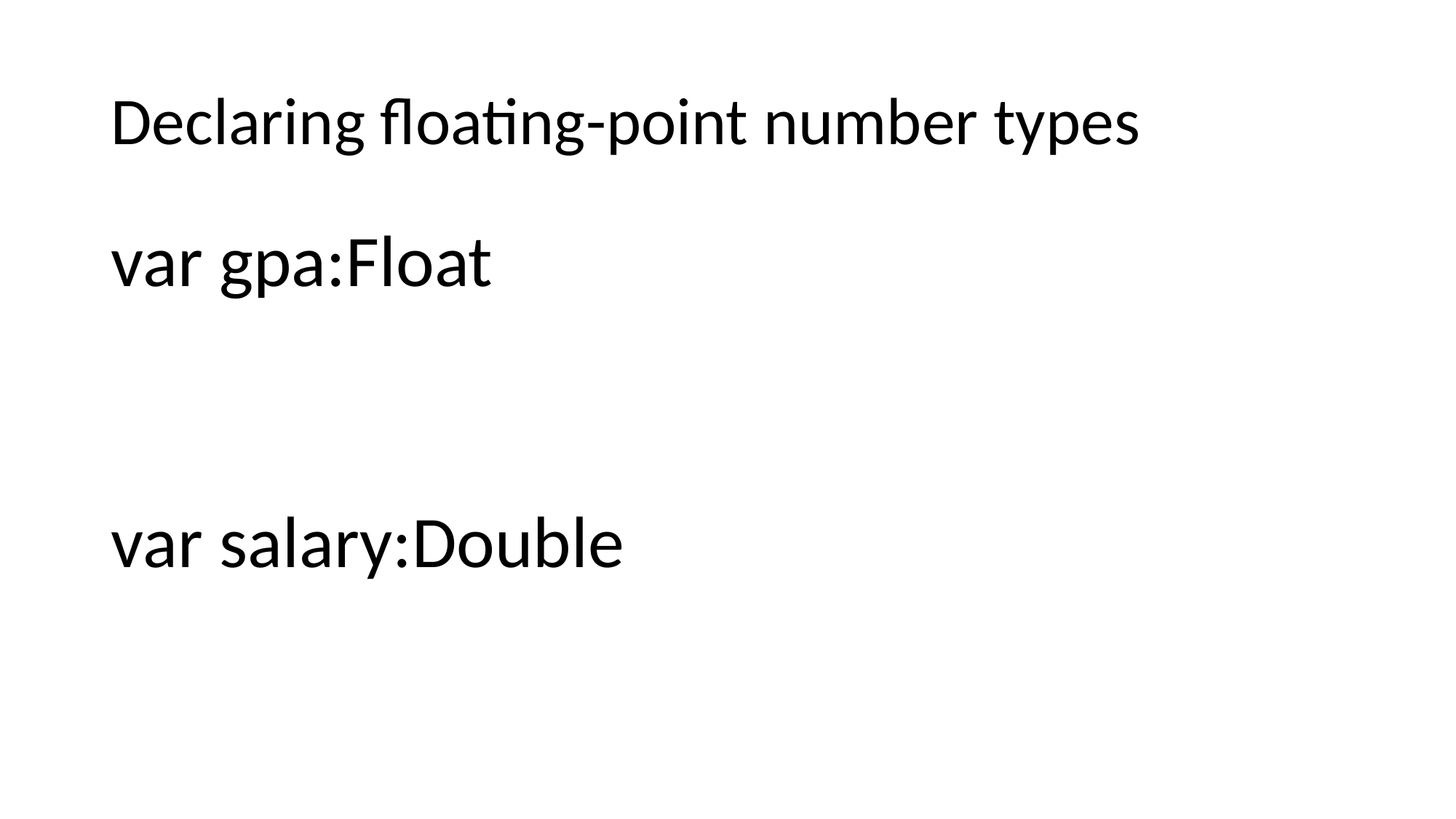

# Declaring floating-point number types
var gpa:Float

var salary:Double